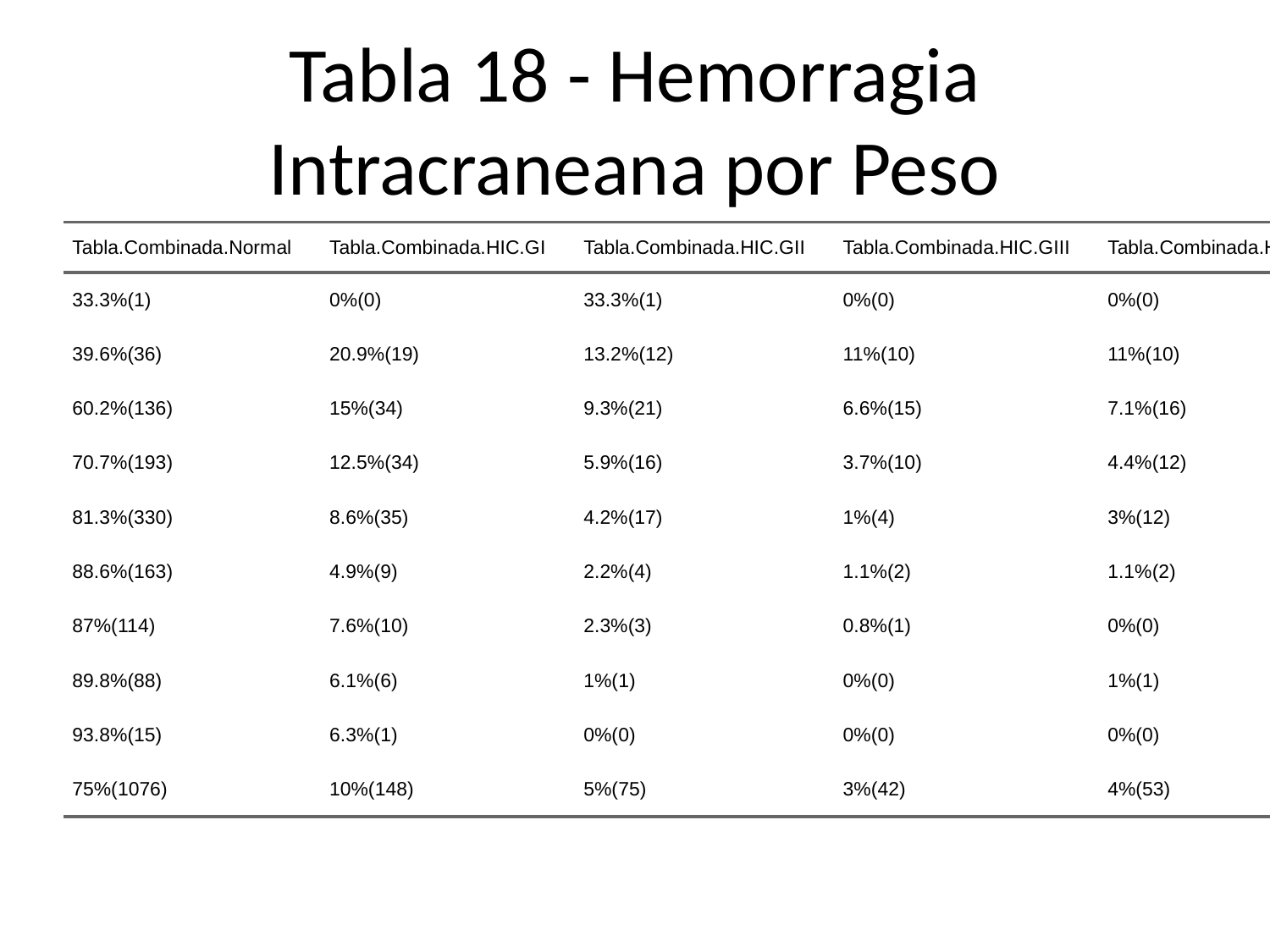

# Tabla 18 - Hemorragia Intracraneana por Peso
| Tabla.Combinada.Normal | Tabla.Combinada.HIC.GI | Tabla.Combinada.HIC.GII | Tabla.Combinada.HIC.GIII | Tabla.Combinada.HIC.GIV | Tabla.Combinada.LMPV | Tabla.Combinada.Total |
| --- | --- | --- | --- | --- | --- | --- |
| 33.3%(1) | 0%(0) | 33.3%(1) | 0%(0) | 0%(0) | 33.3%(1) | 0%(3) |
| 39.6%(36) | 20.9%(19) | 13.2%(12) | 11%(10) | 11%(10) | 4.4%(4) | 6%(91) |
| 60.2%(136) | 15%(34) | 9.3%(21) | 6.6%(15) | 7.1%(16) | 1.8%(4) | 16%(226) |
| 70.7%(193) | 12.5%(34) | 5.9%(16) | 3.7%(10) | 4.4%(12) | 2.9%(8) | 19%(273) |
| 81.3%(330) | 8.6%(35) | 4.2%(17) | 1%(4) | 3%(12) | 2%(8) | 28%(406) |
| 88.6%(163) | 4.9%(9) | 2.2%(4) | 1.1%(2) | 1.1%(2) | 2.2%(4) | 13%(184) |
| 87%(114) | 7.6%(10) | 2.3%(3) | 0.8%(1) | 0%(0) | 2.3%(3) | 9%(131) |
| 89.8%(88) | 6.1%(6) | 1%(1) | 0%(0) | 1%(1) | 2%(2) | 7%(98) |
| 93.8%(15) | 6.3%(1) | 0%(0) | 0%(0) | 0%(0) | 0%(0) | 1%(16) |
| 75%(1076) | 10%(148) | 5%(75) | 3%(42) | 4%(53) | 2%(34) | 100%(1428) |